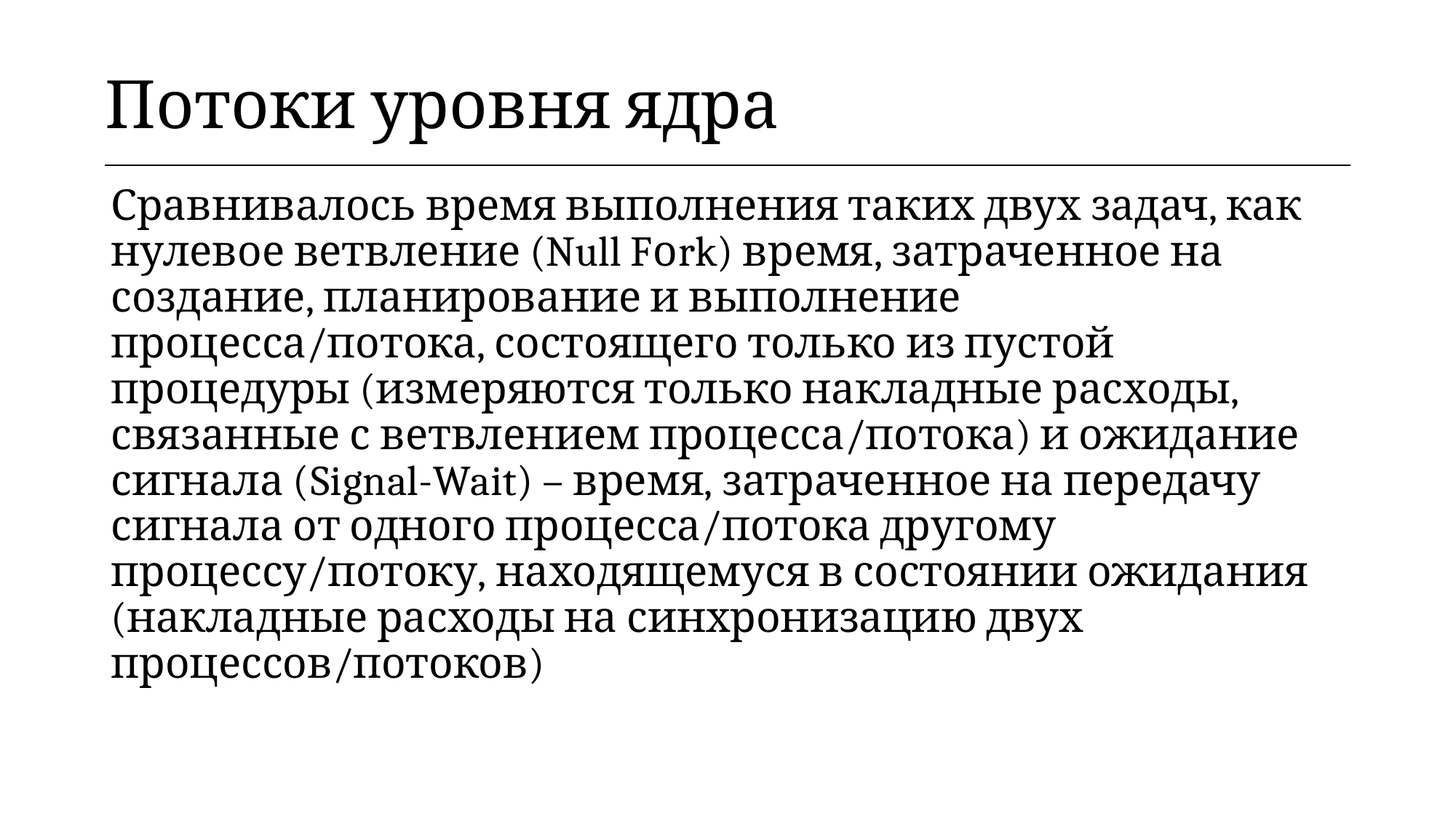

| Потоки уровня ядра |
| --- |
Сравнивалось время выполнения таких двух задач, как нулевое ветвление (Null Fоrk)­ время, затраченное на создание, планирование и выполнение процесса/потока, состоящего только из пустой процедуры (измеряются только накладные расходы, связанные с ветвлением процесса/потока) и ожидание сигнала (Signal-Wait) – время, затраченное на передачу сигнала от одного процесса/потока другому процессу/потоку, находящемуся в состоянии ожидания (накладные расходы на синхронизацию двух процессов/потоков)